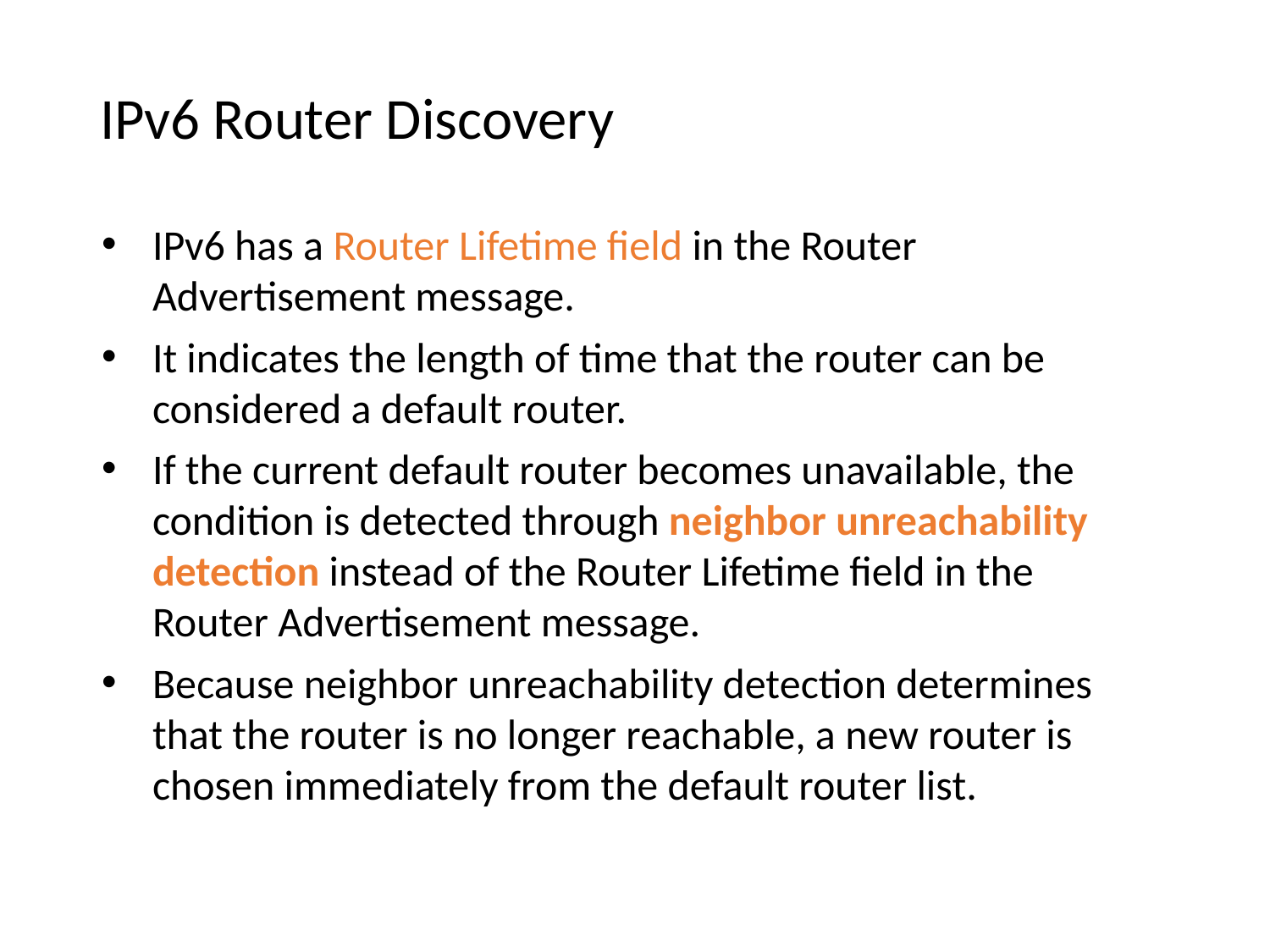

# IPv6 Router Discovery
IPv6 has a Router Lifetime field in the Router Advertisement message.
It indicates the length of time that the router can be considered a default router.
If the current default router becomes unavailable, the condition is detected through neighbor unreachability detection instead of the Router Lifetime field in the Router Advertisement message.
Because neighbor unreachability detection determines that the router is no longer reachable, a new router is chosen immediately from the default router list.